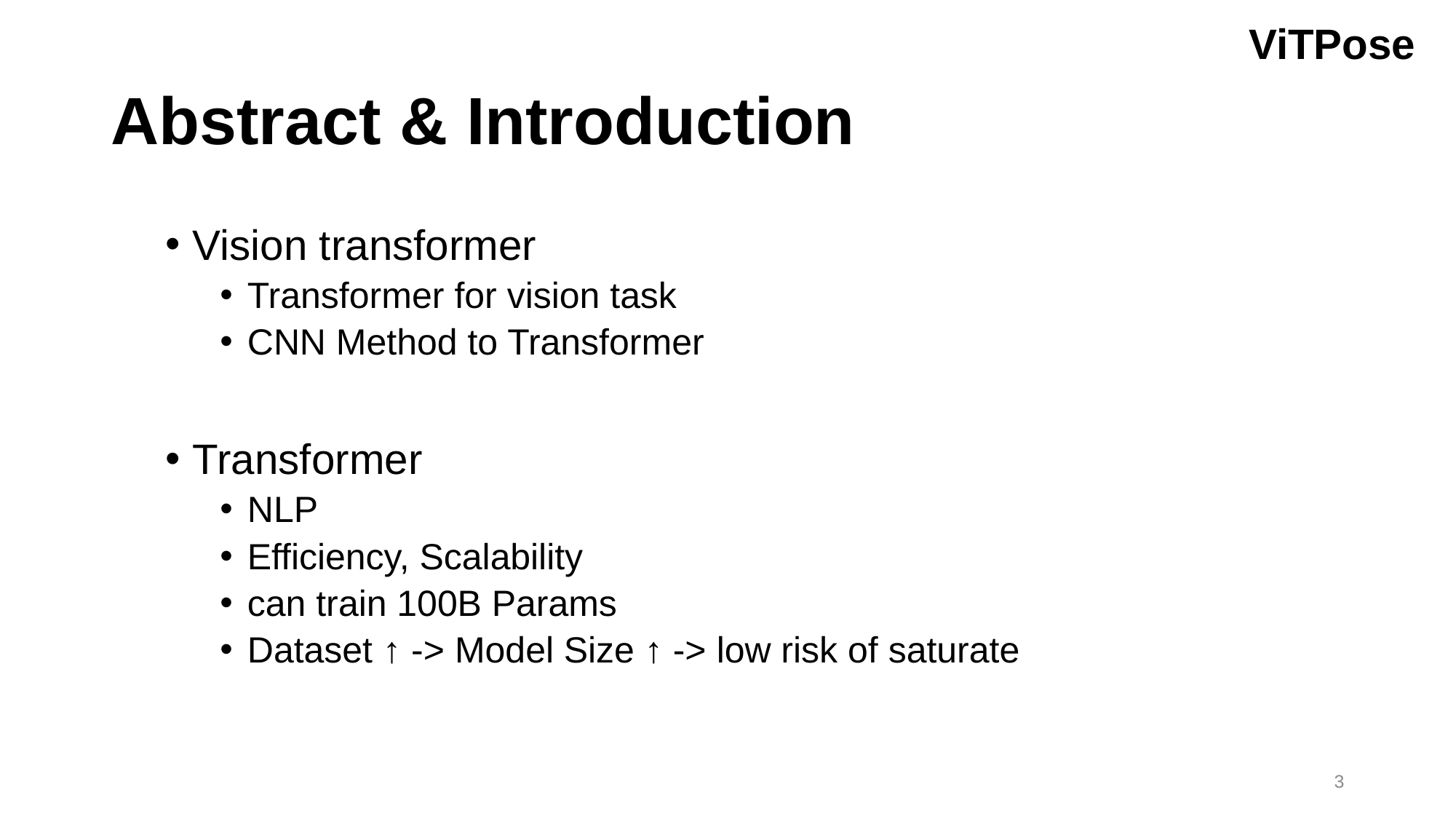

ViTPose
# Abstract & Introduction
Vision transformer
Transformer for vision task
CNN Method to Transformer

Transformer
NLP
Efficiency, Scalability
can train 100B Params
Dataset ↑ -> Model Size ↑ -> low risk of saturate

3